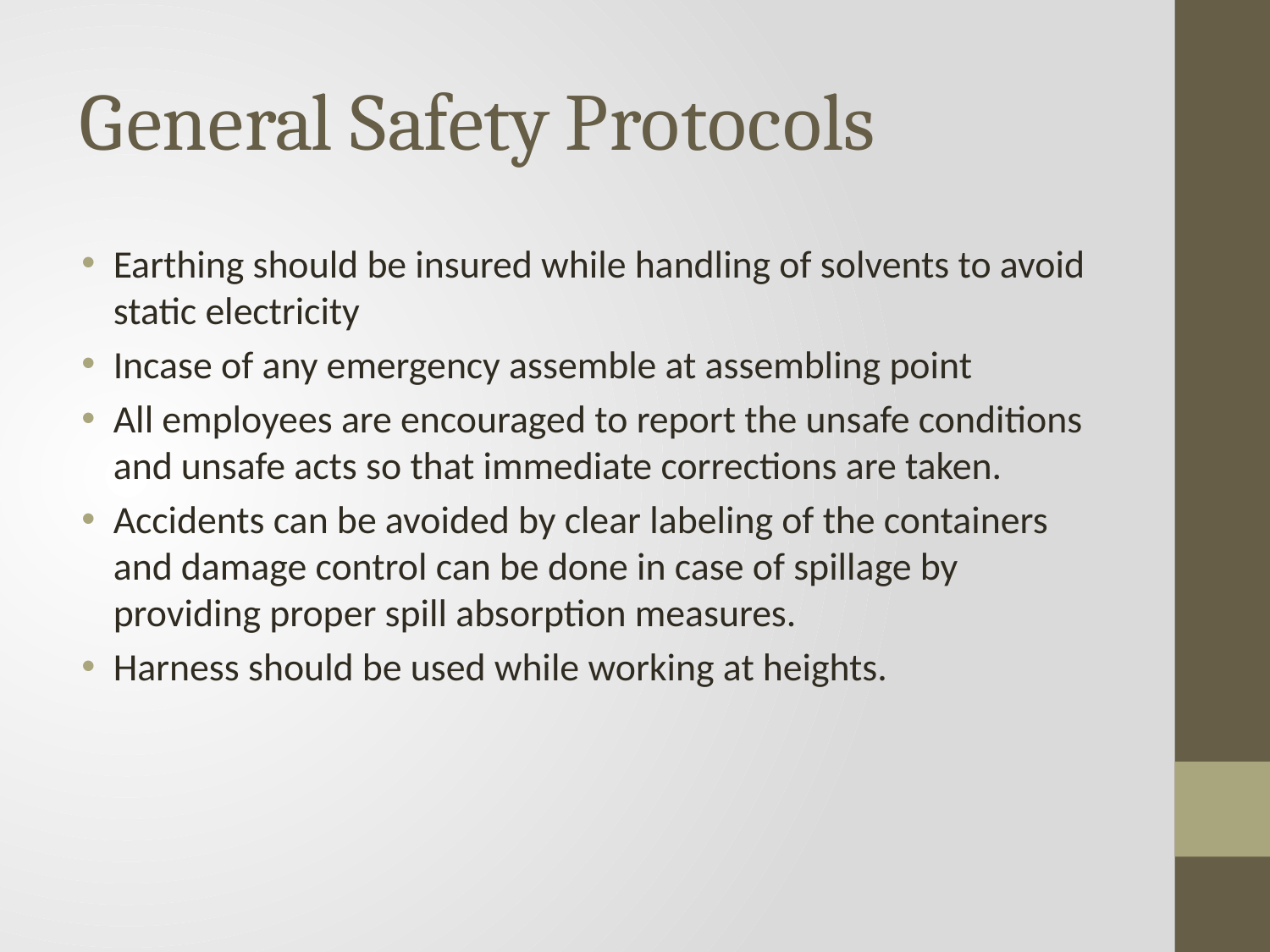

# General Safety Protocols
Earthing should be insured while handling of solvents to avoid static electricity
Incase of any emergency assemble at assembling point
All employees are encouraged to report the unsafe conditions and unsafe acts so that immediate corrections are taken.
Accidents can be avoided by clear labeling of the containers and damage control can be done in case of spillage by providing proper spill absorption measures.
Harness should be used while working at heights.